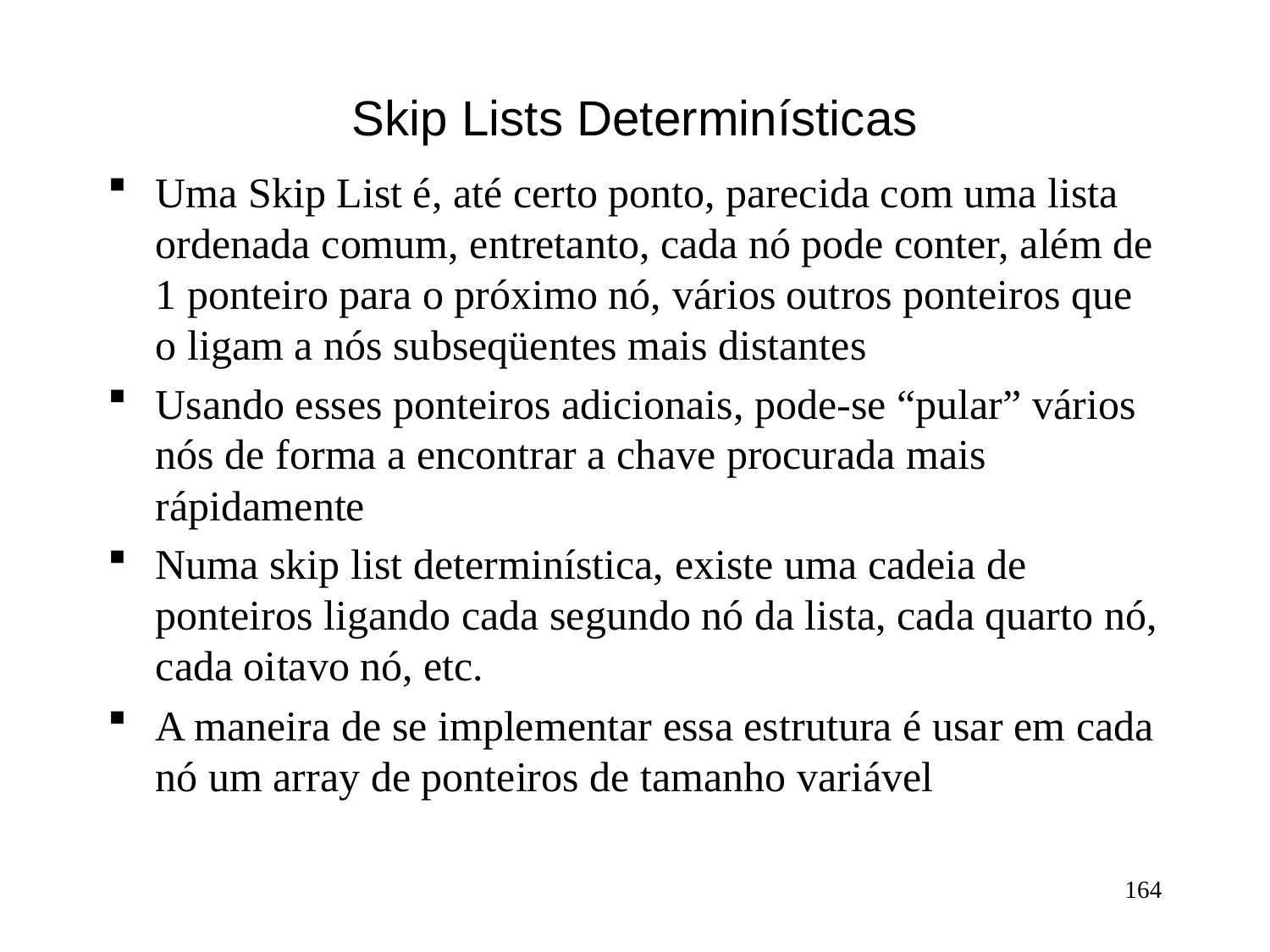

# Skip Lists Determinísticas
Uma Skip List é, até certo ponto, parecida com uma lista ordenada comum, entretanto, cada nó pode conter, além de 1 ponteiro para o próximo nó, vários outros ponteiros que o ligam a nós subseqüentes mais distantes
Usando esses ponteiros adicionais, pode-se “pular” vários nós de forma a encontrar a chave procurada mais rápidamente
Numa skip list determinística, existe uma cadeia de ponteiros ligando cada segundo nó da lista, cada quarto nó, cada oitavo nó, etc.
A maneira de se implementar essa estrutura é usar em cada nó um array de ponteiros de tamanho variável
164